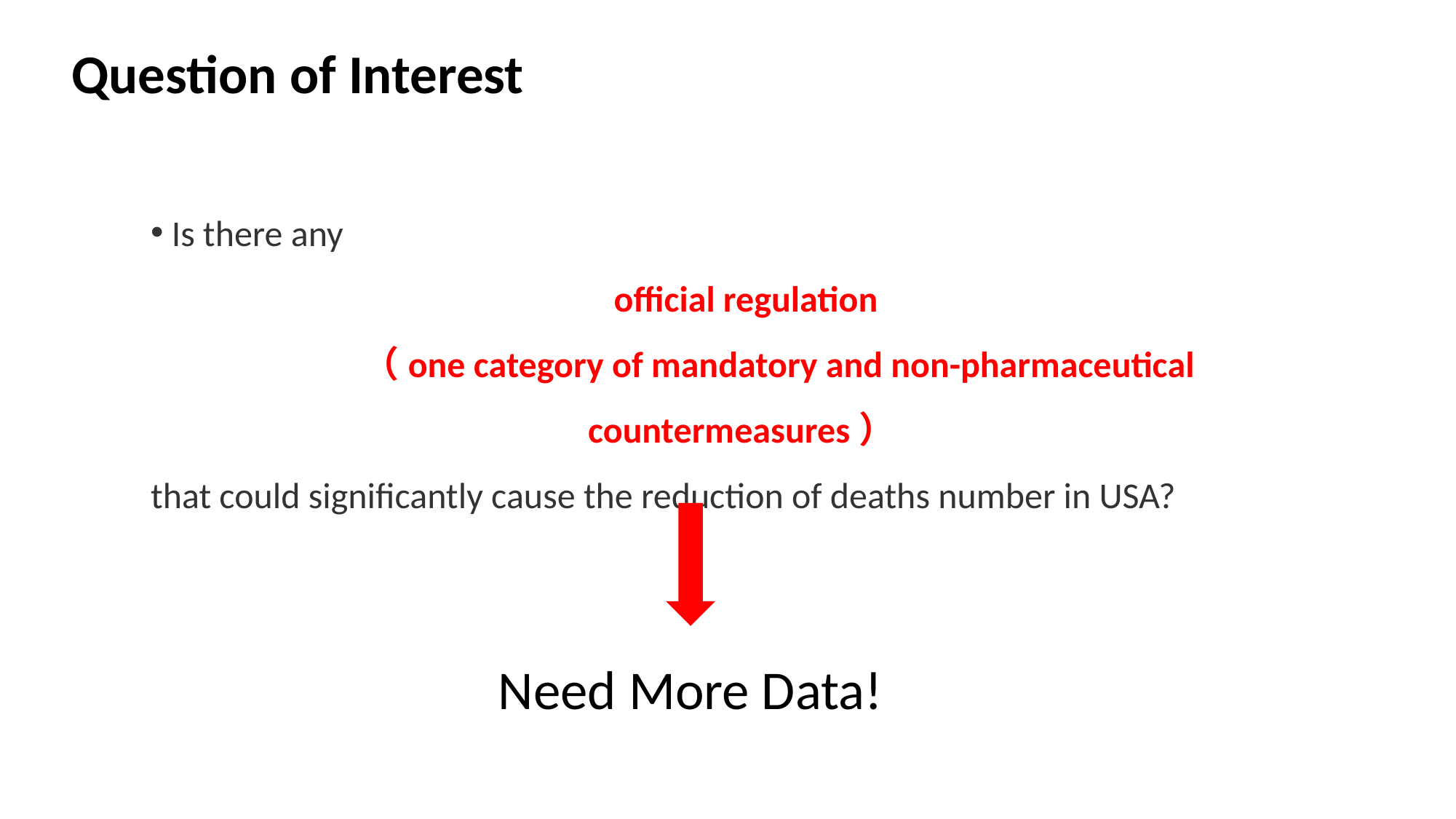

Question of Interest
 Is there any
official regulation
       （one category of mandatory and non-pharmaceutical countermeasures）
that could significantly cause the reduction of deaths number in USA?

Need More Data!